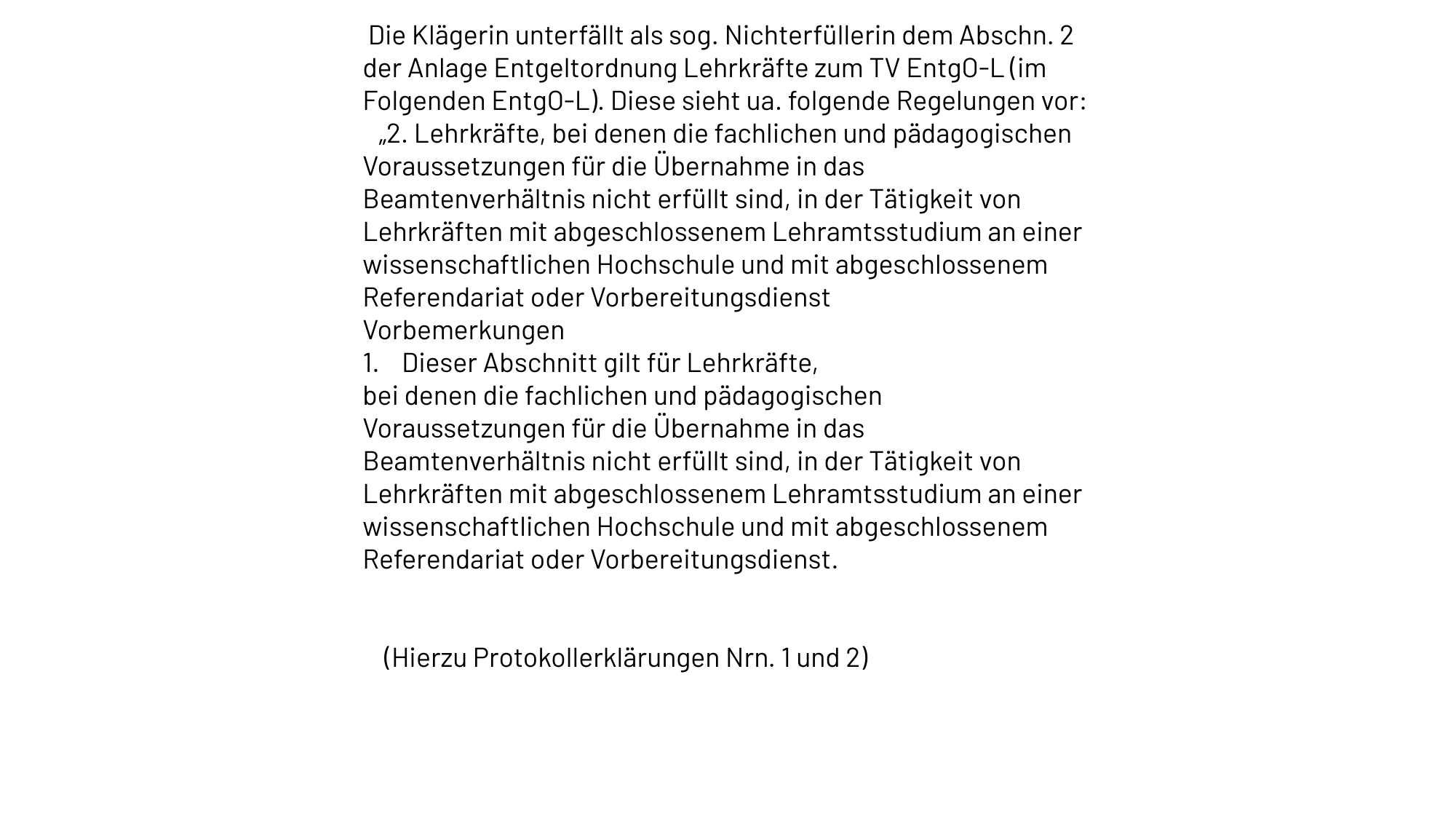

Die Klägerin unterfällt als sog. Nichterfüllerin dem Abschn. 2 der Anlage Entgeltordnung Lehrkräfte zum TV EntgO-L (im Folgenden EntgO-L). Diese sieht ua. folgende Regelungen vor:    „2. Lehrkräfte, bei denen die fachlichen und pädagogischen Voraussetzungen für die Übernahme in das Beamtenverhältnis nicht erfüllt sind, in der Tätigkeit von Lehrkräften mit abgeschlossenem Lehramtsstudium an einer wissenschaftlichen Hochschule und mit abgeschlossenem Referendariat oder Vorbereitungsdienst
Vorbemerkungen
1.    Dieser Abschnitt gilt für Lehrkräfte,
bei denen die fachlichen und pädagogischen Voraussetzungen für die Übernahme in das Beamtenverhältnis nicht erfüllt sind, in der Tätigkeit von Lehrkräften mit abgeschlossenem Lehramtsstudium an einer wissenschaftlichen Hochschule und mit abgeschlossenem Referendariat oder Vorbereitungsdienst.

    (Hierzu Protokollerklärungen Nrn. 1 und 2)